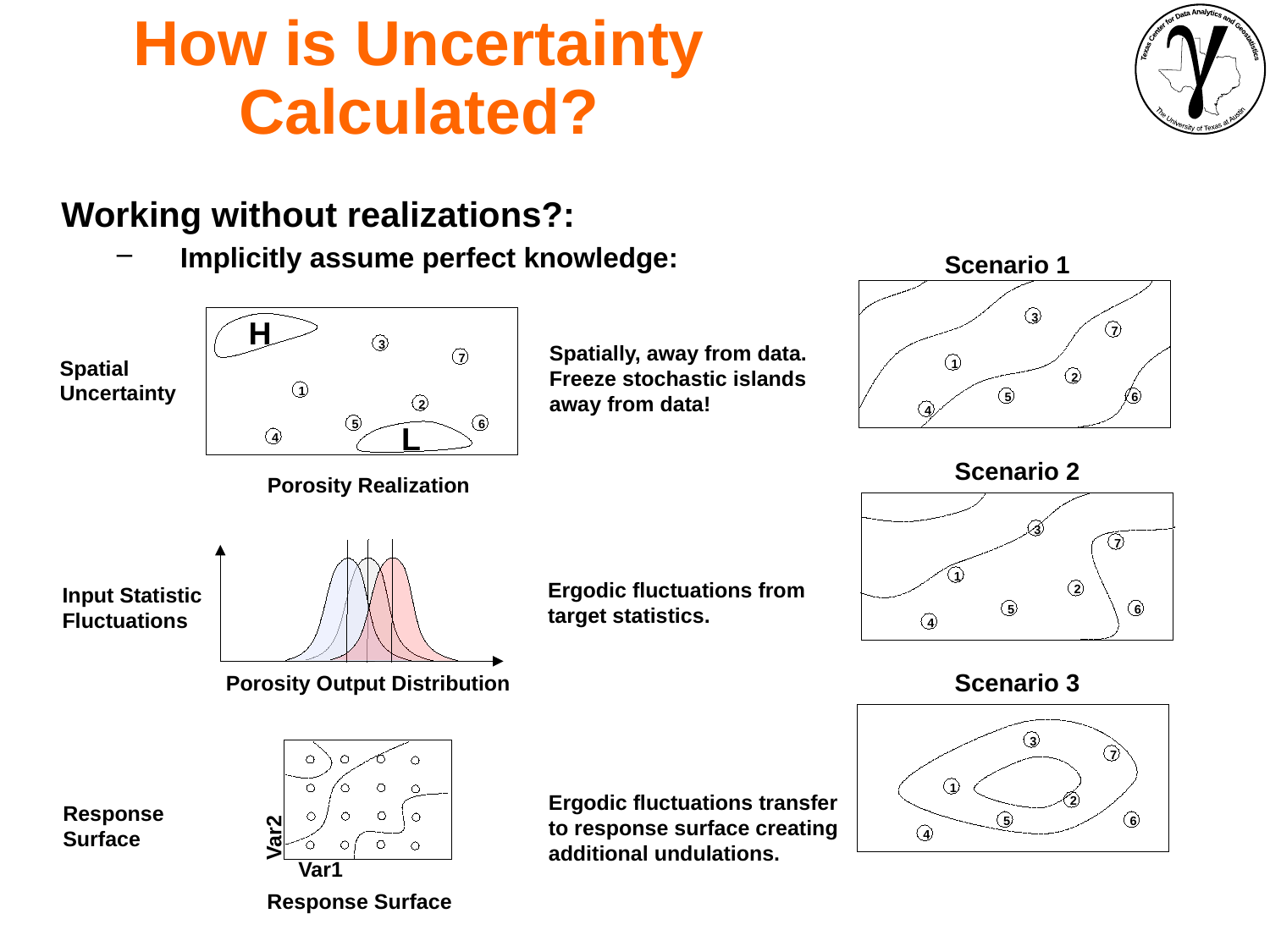

How is Uncertainty Calculated?
Working without realizations?:
Implicitly assume perfect knowledge:

Scenario 1

3

7

1

2

5
6

4

H

3

7

1

2

6
5

4

Spatially, away from data.
Freeze stochastic islands
away from data!
Spatial Uncertainty
L

Scenario 2
Porosity Realization

3

7

1

2

6
5

4

Ergodic fluctuations from target statistics.
Input Statistic
Fluctuations
Scenario 3
Porosity Output Distribution

3

7

1

2

6
5

4

Ergodic fluctuations transfer to response surface creating
additional undulations.

Response
Surface

Var2

Var1
Response Surface